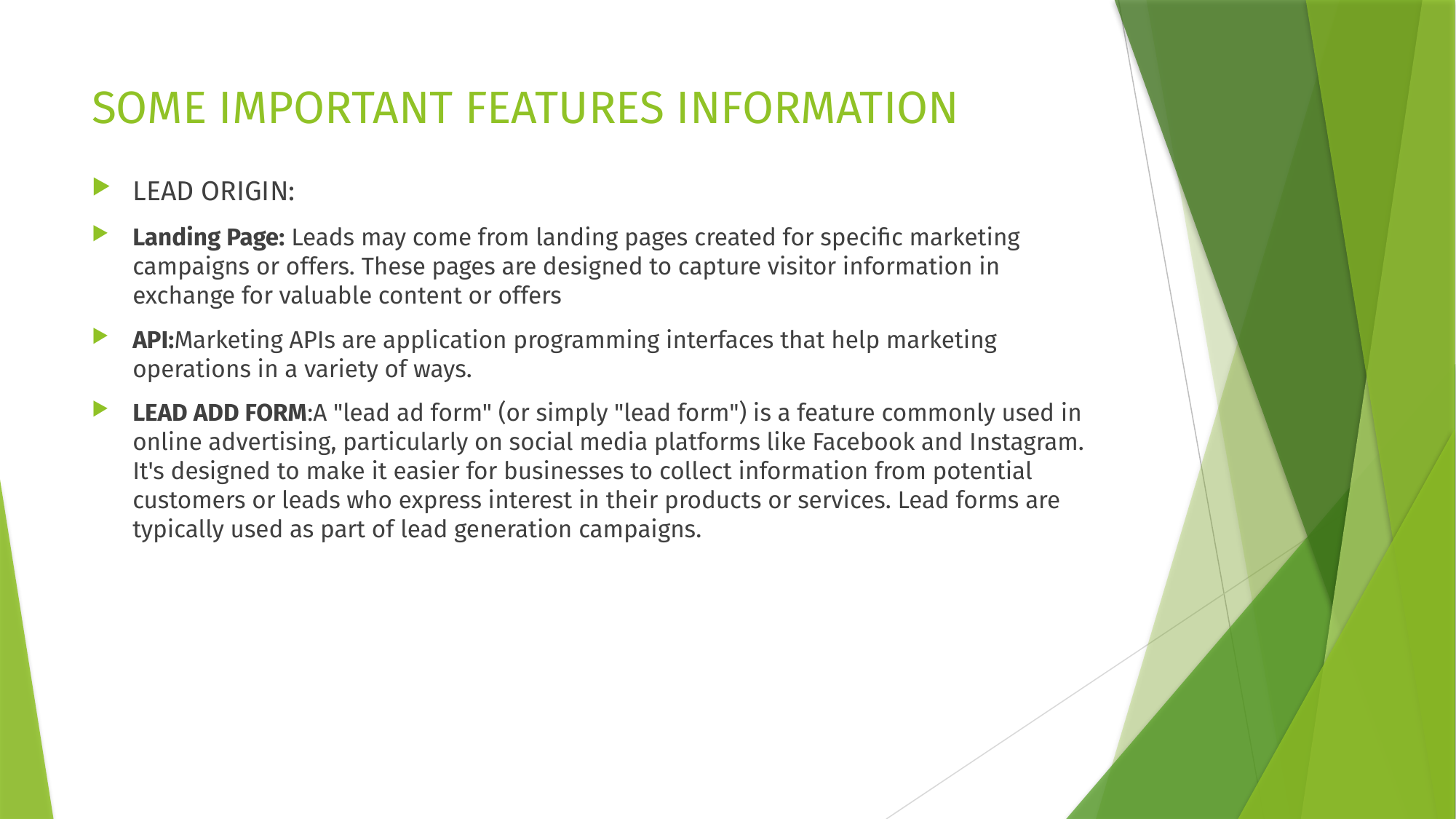

# SOME IMPORTANT FEATURES INFORMATION
LEAD ORIGIN:
Landing Page: Leads may come from landing pages created for specific marketing campaigns or offers. These pages are designed to capture visitor information in exchange for valuable content or offers
API:Marketing APIs are application programming interfaces that help marketing operations in a variety of ways.
LEAD ADD FORM:A "lead ad form" (or simply "lead form") is a feature commonly used in online advertising, particularly on social media platforms like Facebook and Instagram. It's designed to make it easier for businesses to collect information from potential customers or leads who express interest in their products or services. Lead forms are typically used as part of lead generation campaigns.